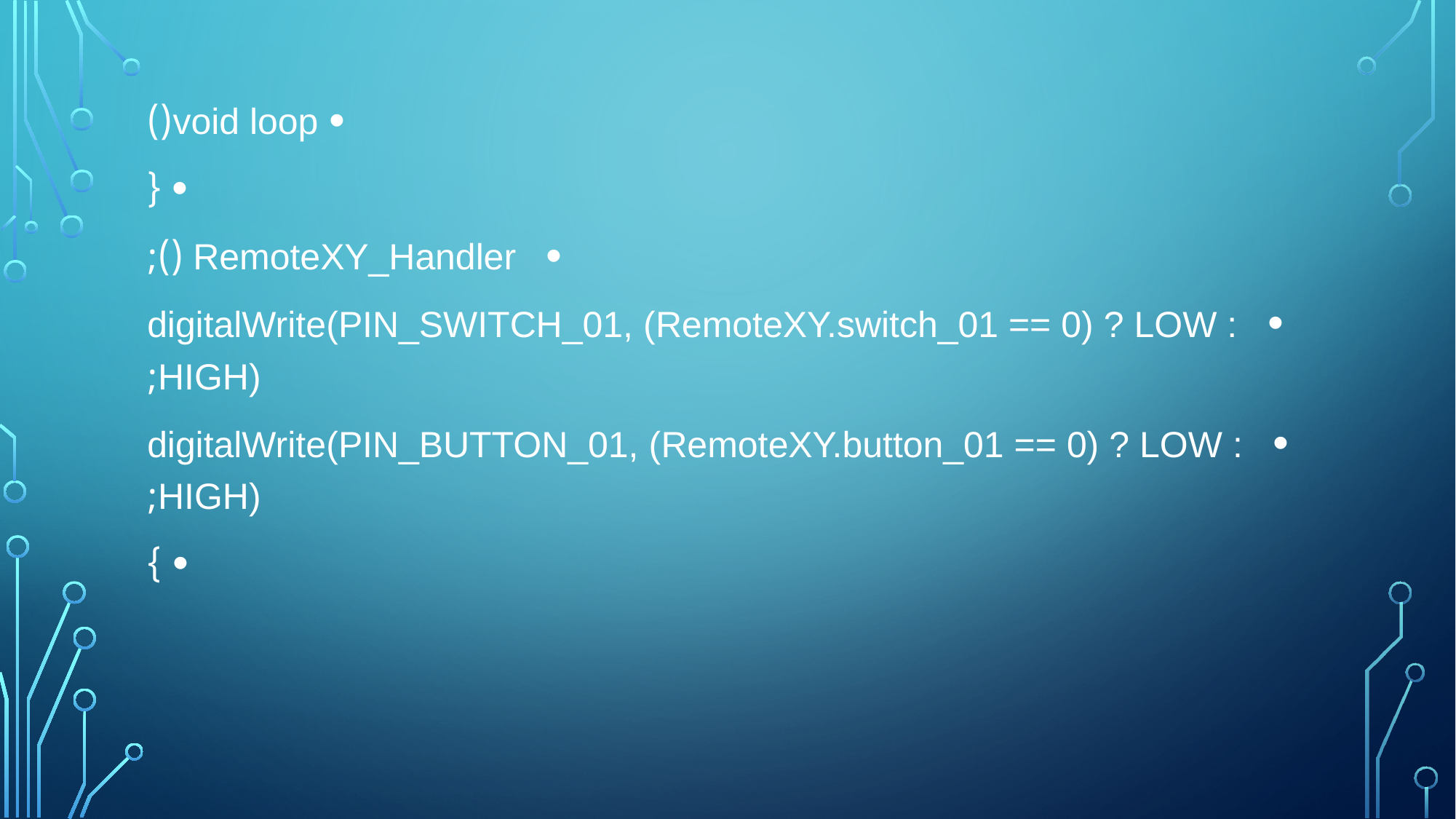

void loop()
{
  RemoteXY_Handler ();
  digitalWrite(PIN_SWITCH_01, (RemoteXY.switch_01 == 0) ? LOW : HIGH);
  digitalWrite(PIN_BUTTON_01, (RemoteXY.button_01 == 0) ? LOW : HIGH);
}